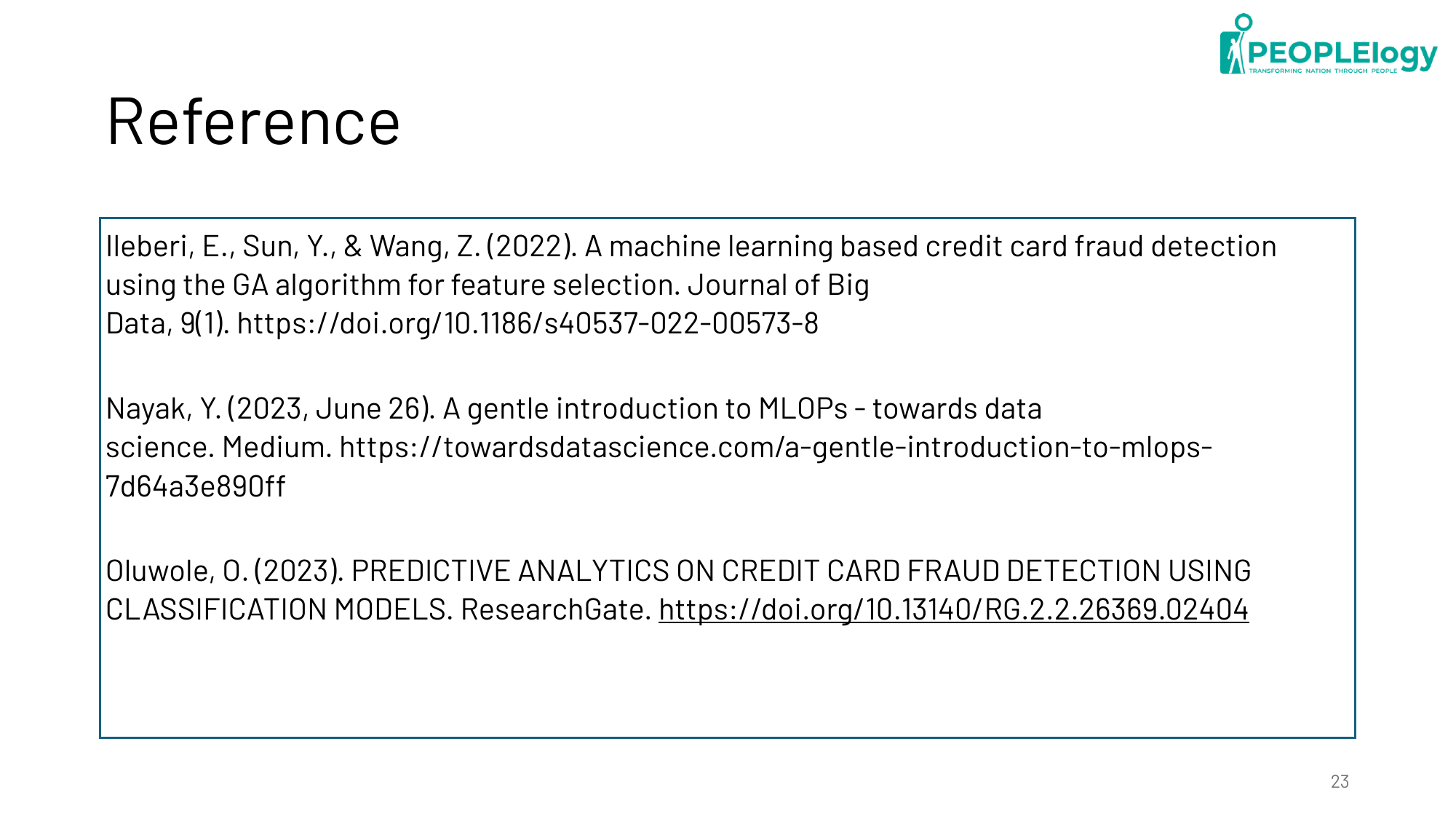

# Reference
Ileberi, E., Sun, Y., & Wang, Z. (2022). A machine learning based credit card fraud detection using the GA algorithm for feature selection. Journal of Big Data, 9(1). https://doi.org/10.1186/s40537-022-00573-8
Nayak, Y. (2023, June 26). A gentle introduction to MLOPs - towards data science. Medium. https://towardsdatascience.com/a-gentle-introduction-to-mlops-7d64a3e890ff
Oluwole, O. (2023). PREDICTIVE ANALYTICS ON CREDIT CARD FRAUD DETECTION USING CLASSIFICATION MODELS. ResearchGate. https://doi.org/10.13140/RG.2.2.26369.02404

23